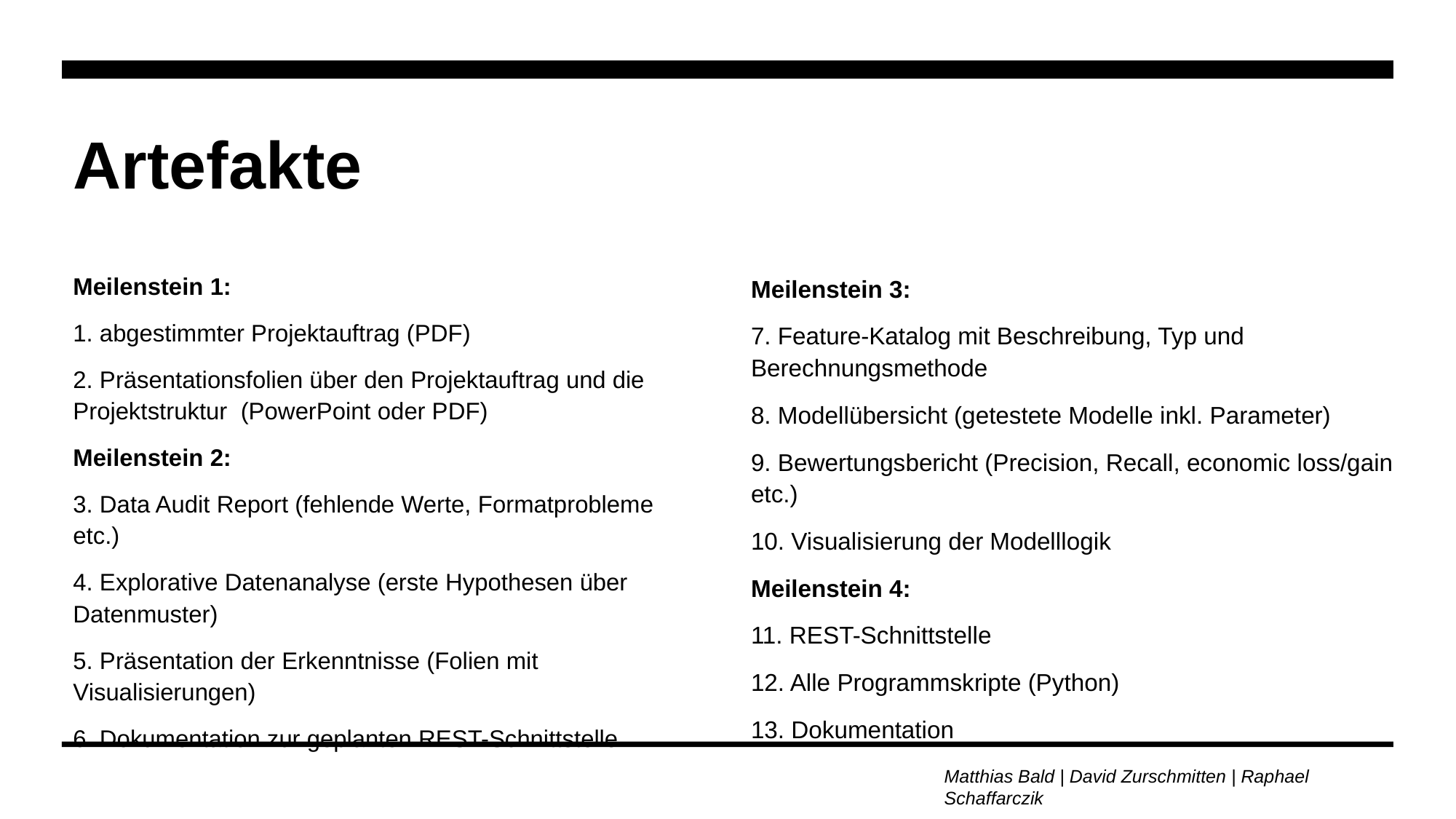

# Artefakte
Meilenstein 1:
1. abgestimmter Projektauftrag (PDF)
2. Präsentationsfolien über den Projektauftrag und die Projektstruktur  (PowerPoint oder PDF)
Meilenstein 2:
3. Data Audit Report (fehlende Werte, Formatprobleme etc.)
4. Explorative Datenanalyse (erste Hypothesen über Datenmuster)
5. Präsentation der Erkenntnisse (Folien mit Visualisierungen)
6. Dokumentation zur geplanten REST-Schnittstelle

Meilenstein 3:
7. Feature-Katalog mit Beschreibung, Typ und Berechnungsmethode
8. Modellübersicht (getestete Modelle inkl. Parameter)
9. Bewertungsbericht (Precision, Recall, economic loss/gain etc.)
10. Visualisierung der Modelllogik
Meilenstein 4:
11. REST-Schnittstelle
12. Alle Programmskripte (Python)
13. Dokumentation